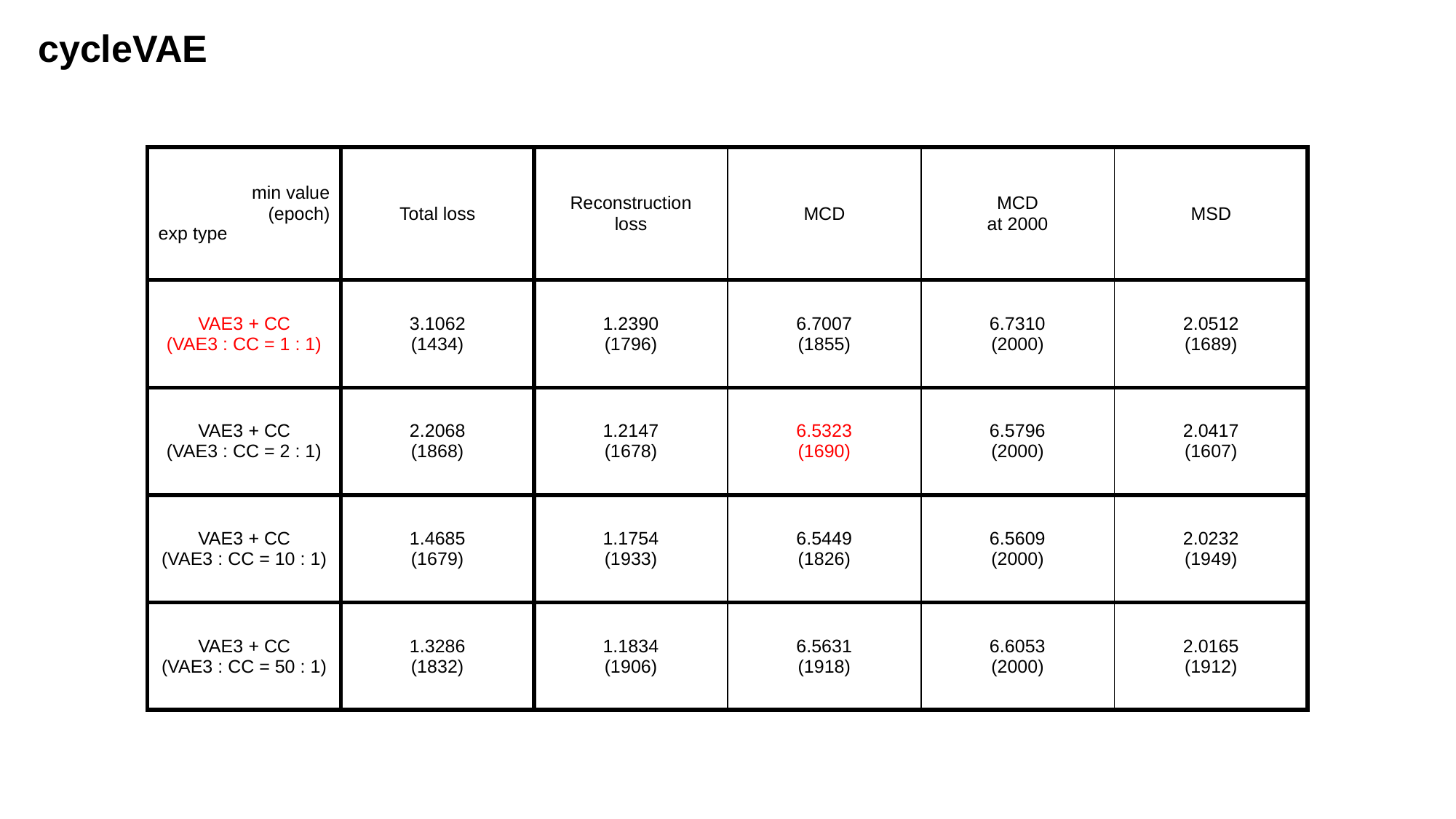

cycleVAE
| min value (epoch) exp type | Total loss | Reconstruction loss | MCD | MCD at 2000 | MSD |
| --- | --- | --- | --- | --- | --- |
| VAE3 + CC (VAE3 : CC = 1 : 1) | 3.1062 (1434) | 1.2390 (1796) | 6.7007 (1855) | 6.7310 (2000) | 2.0512 (1689) |
| VAE3 + CC (VAE3 : CC = 2 : 1) | 2.2068 (1868) | 1.2147 (1678) | 6.5323 (1690) | 6.5796 (2000) | 2.0417 (1607) |
| VAE3 + CC (VAE3 : CC = 10 : 1) | 1.4685 (1679) | 1.1754 (1933) | 6.5449 (1826) | 6.5609 (2000) | 2.0232 (1949) |
| VAE3 + CC (VAE3 : CC = 50 : 1) | 1.3286 (1832) | 1.1834 (1906) | 6.5631 (1918) | 6.6053 (2000) | 2.0165 (1912) |